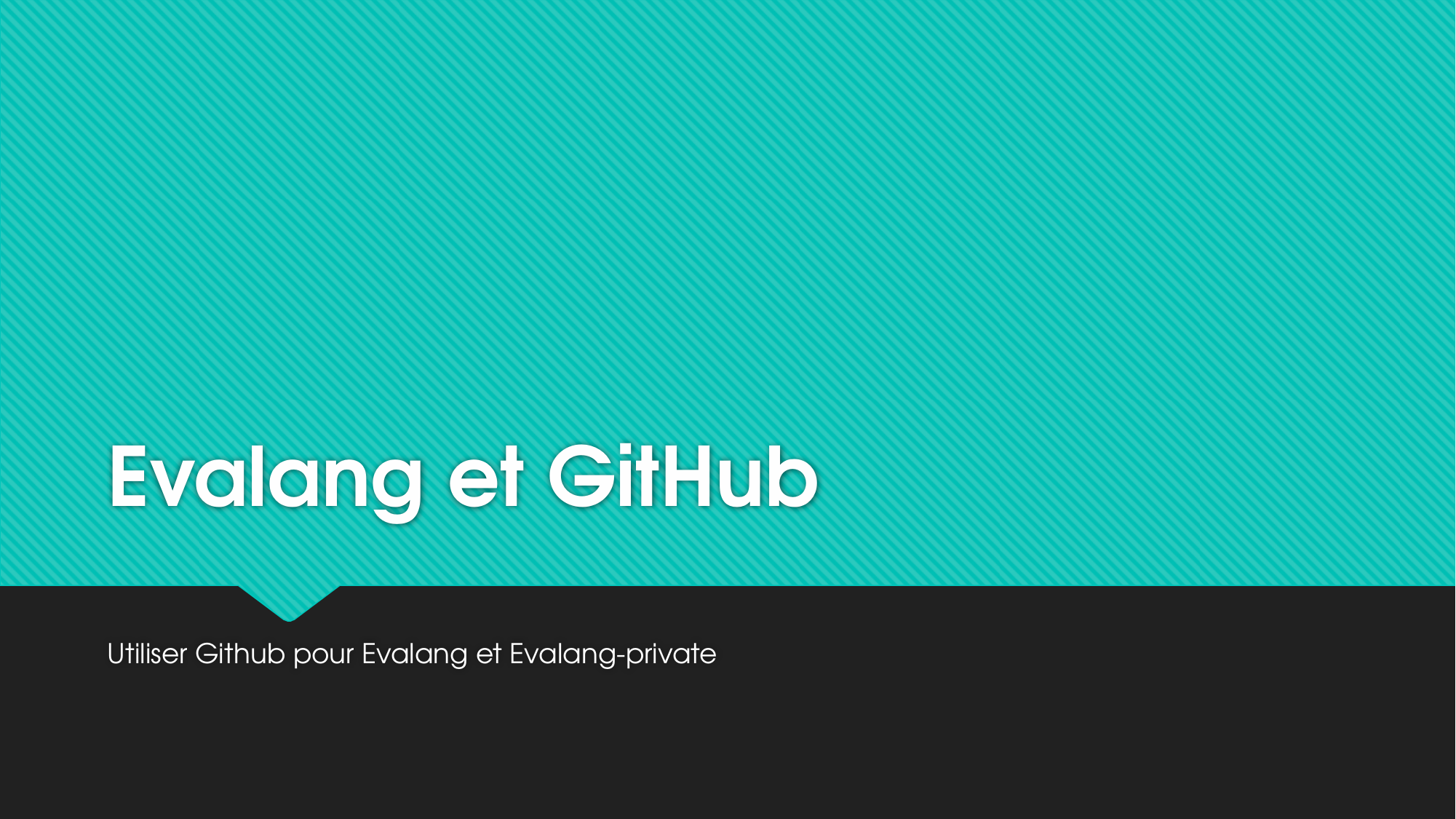

# Evalang et GitHub
Utiliser Github pour Evalang et Evalang-private